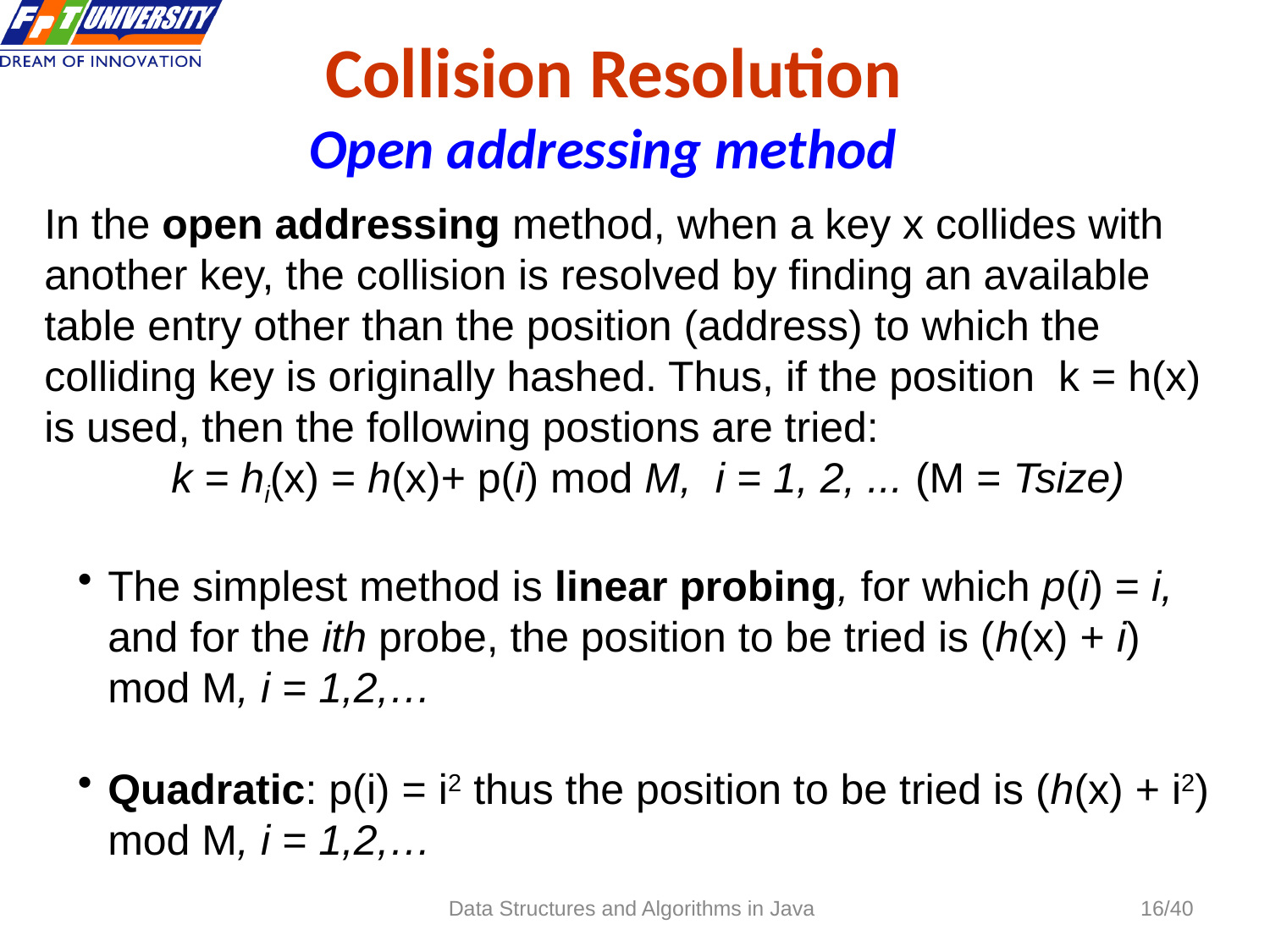

Collision Resolution
Open addressing method
 16
In the open addressing method, when a key x collides with another key, the collision is resolved by finding an available table entry other than the position (address) to which the colliding key is originally hashed. Thus, if the position  k = h(x) is used, then the following postions are tried:
	k = hi(x) = h(x)+ p(i) mod M,  i = 1, 2, ... (M = Tsize)

The simplest method is linear probing, for which p(i) = i, and for the ith probe, the position to be tried is (h(x) + i) mod M, i = 1,2,…

Quadratic: p(i) = i2 thus the position to be tried is (h(x) + i2) mod M, i = 1,2,…
Data Structures and Algorithms in Java
16/40